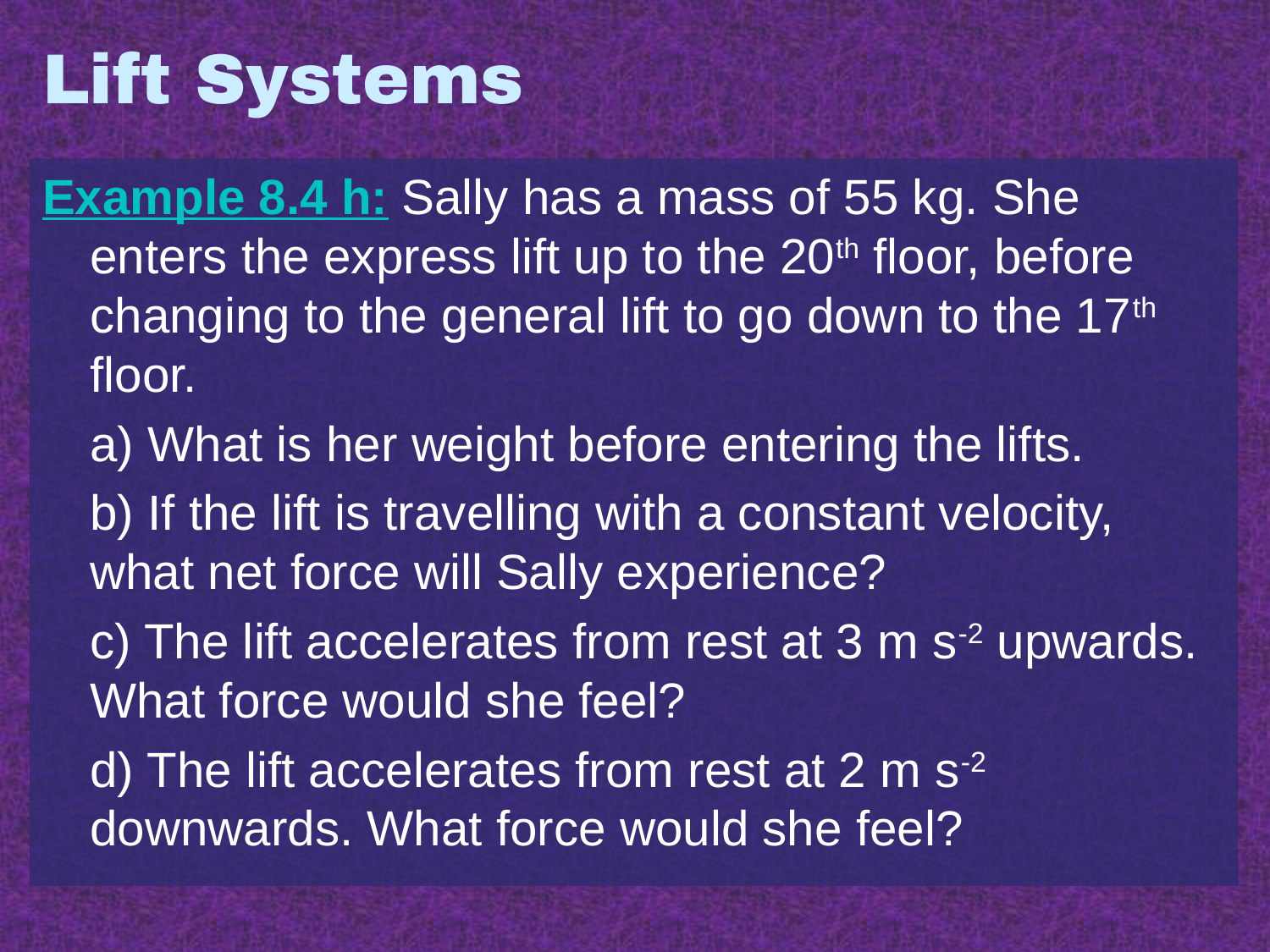

# Lift Systems
Example 8.4 h: Sally has a mass of 55 kg. She enters the express lift up to the 20th floor, before changing to the general lift to go down to the 17th floor.
	a) What is her weight before entering the lifts.
	b) If the lift is travelling with a constant velocity, what net force will Sally experience?
	c) The lift accelerates from rest at 3 m s-2 upwards. What force would she feel?
	d) The lift accelerates from rest at 2 m s-2 downwards. What force would she feel?